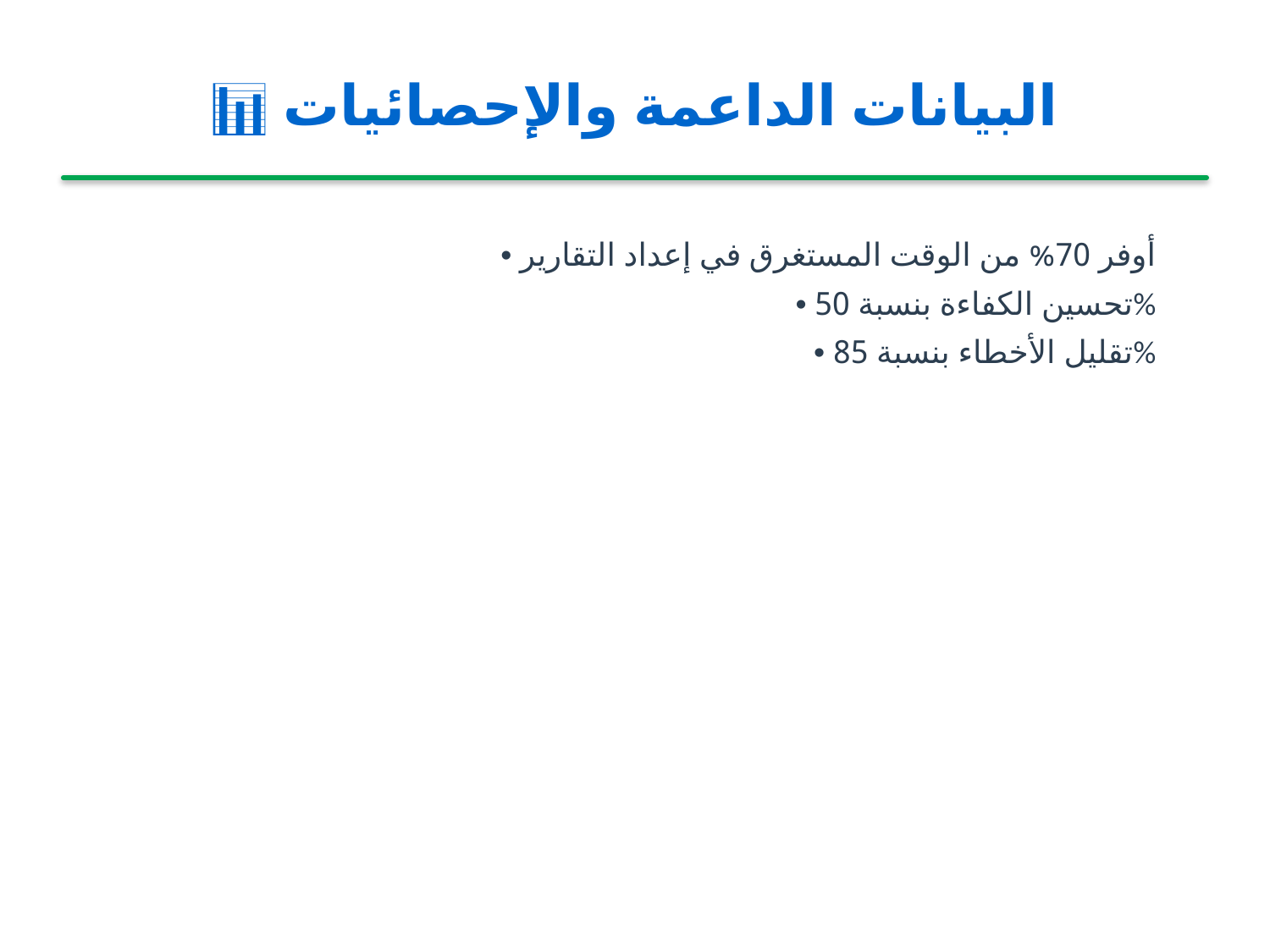

📊 البيانات الداعمة والإحصائيات

• أوفر 70% من الوقت المستغرق في إعداد التقارير
• تحسين الكفاءة بنسبة 50%
• تقليل الأخطاء بنسبة 85%